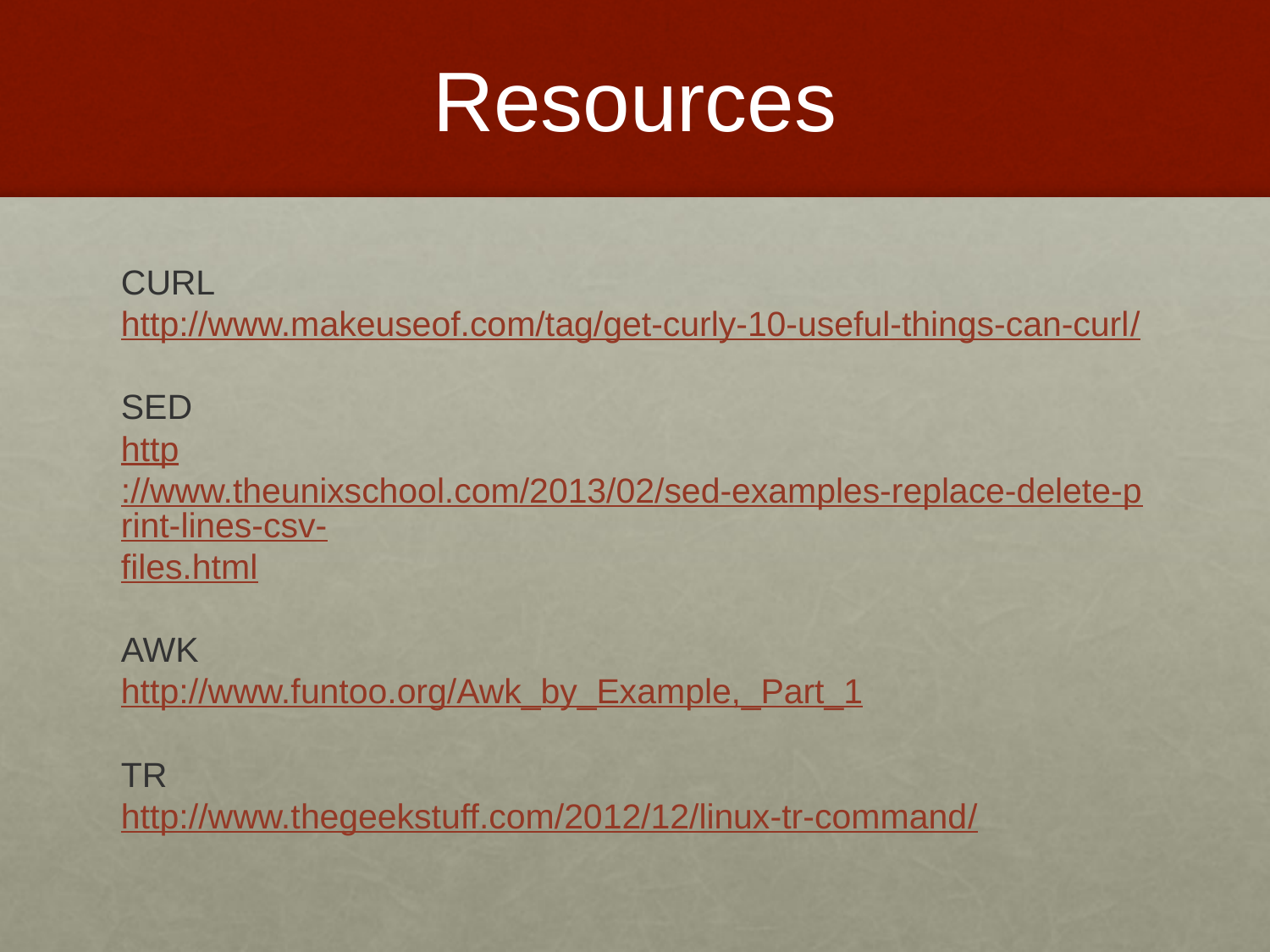

# Resources
CURL http://www.makeuseof.com/tag/get-curly-10-useful-things-can-curl/

SED
http://www.theunixschool.com/2013/02/sed-examples-replace-delete-print-lines-csv-files.html

AWK
http://www.funtoo.org/Awk_by_Example,_Part_1

TR
http://www.thegeekstuff.com/2012/12/linux-tr-command/